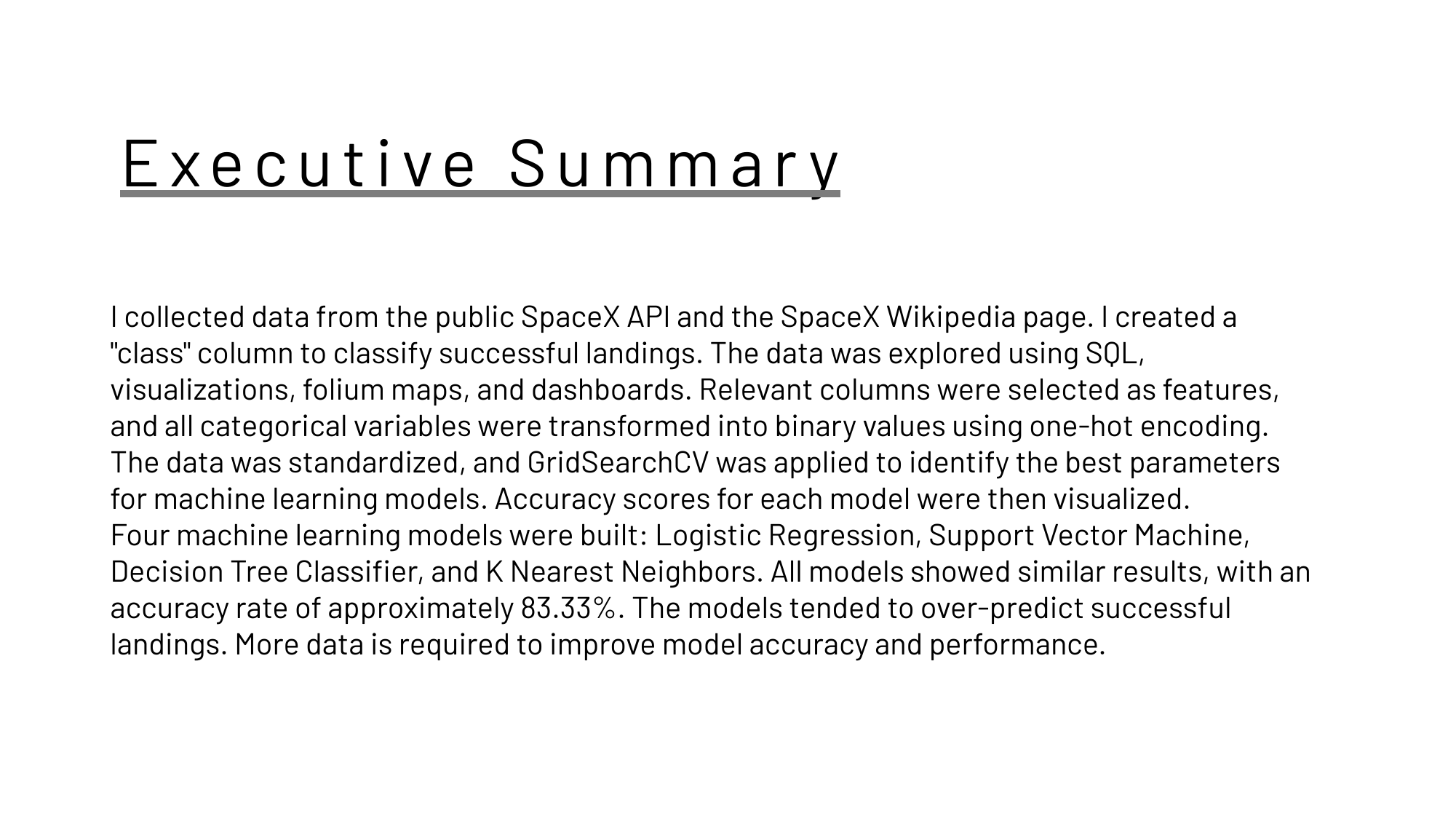

# Executive Summary
I collected data from the public SpaceX API and the SpaceX Wikipedia page. I created a "class" column to classify successful landings. The data was explored using SQL, visualizations, folium maps, and dashboards. Relevant columns were selected as features, and all categorical variables were transformed into binary values using one-hot encoding. The data was standardized, and GridSearchCV was applied to identify the best parameters for machine learning models. Accuracy scores for each model were then visualized.
Four machine learning models were built: Logistic Regression, Support Vector Machine, Decision Tree Classifier, and K Nearest Neighbors. All models showed similar results, with an accuracy rate of approximately 83.33%. The models tended to over-predict successful landings. More data is required to improve model accuracy and performance.
3